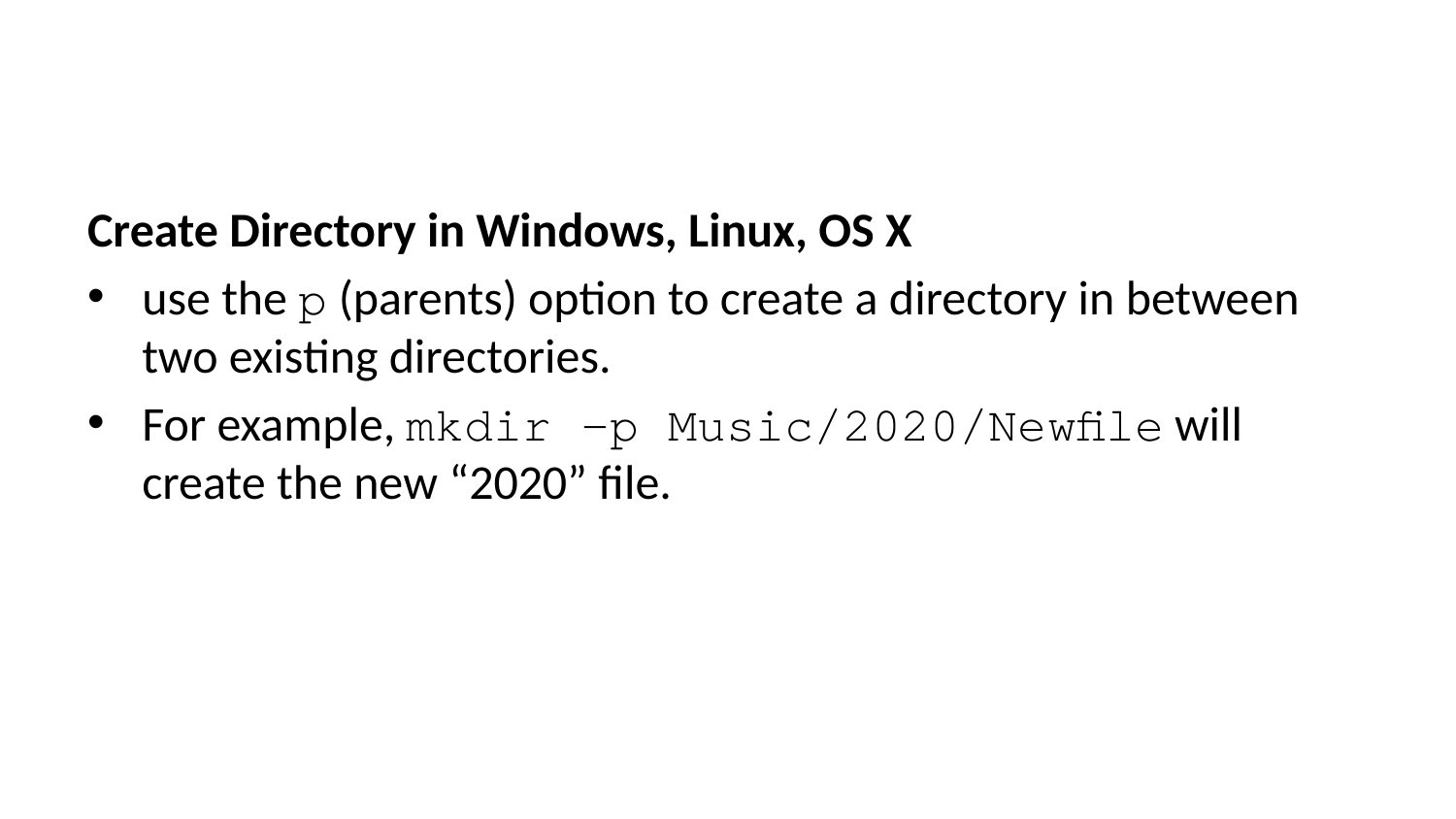

Create Directory in Windows, Linux, OS X
use the p (parents) option to create a directory in between two existing directories.
For example, mkdir -p Music/2020/Newfile will create the new “2020” file.